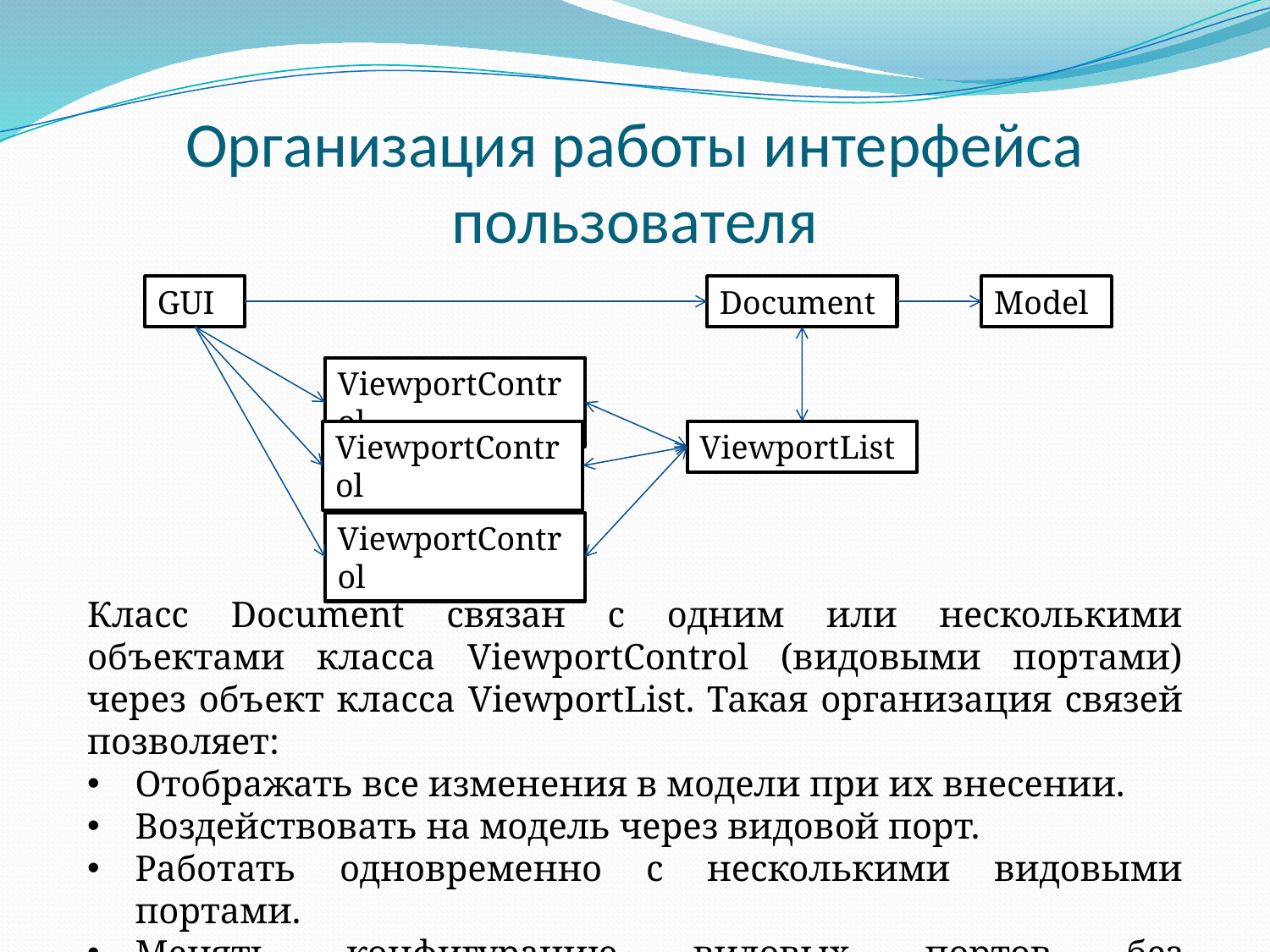

# Организация работы интерфейса пользователя
GUI
Document
Model
ViewportControl
ViewportControl
ViewportList
ViewportControl
Класс Document связан с одним или несколькими объектами класса ViewportControl (видовыми портами) через объект класса ViewportList. Такая организация связей позволяет:
Отображать все изменения в модели при их внесении.
Воздействовать на модель через видовой порт.
Работать одновременно с несколькими видовыми портами.
Менять конфигурацию видовых портов без необходимости перезапуска приложения.